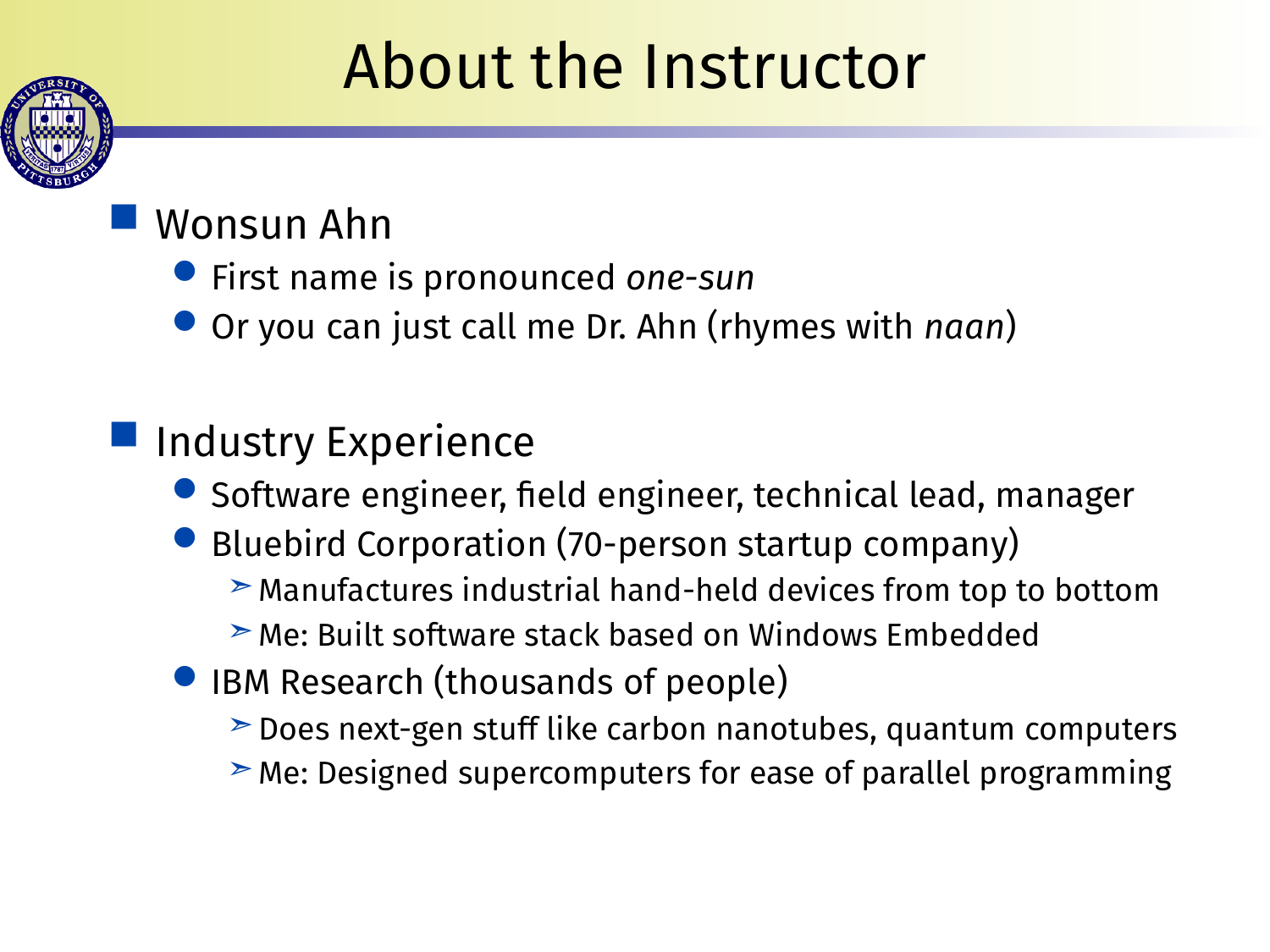

# About the Instructor
Wonsun Ahn
First name is pronounced one-sun
Or you can just call me Dr. Ahn (rhymes with naan)

Industry Experience
Software engineer, field engineer, technical lead, manager
Bluebird Corporation (70-person startup company)
Manufactures industrial hand-held devices from top to bottom
Me: Built software stack based on Windows Embedded
IBM Research (thousands of people)
Does next-gen stuff like carbon nanotubes, quantum computers
Me: Designed supercomputers for ease of parallel programming